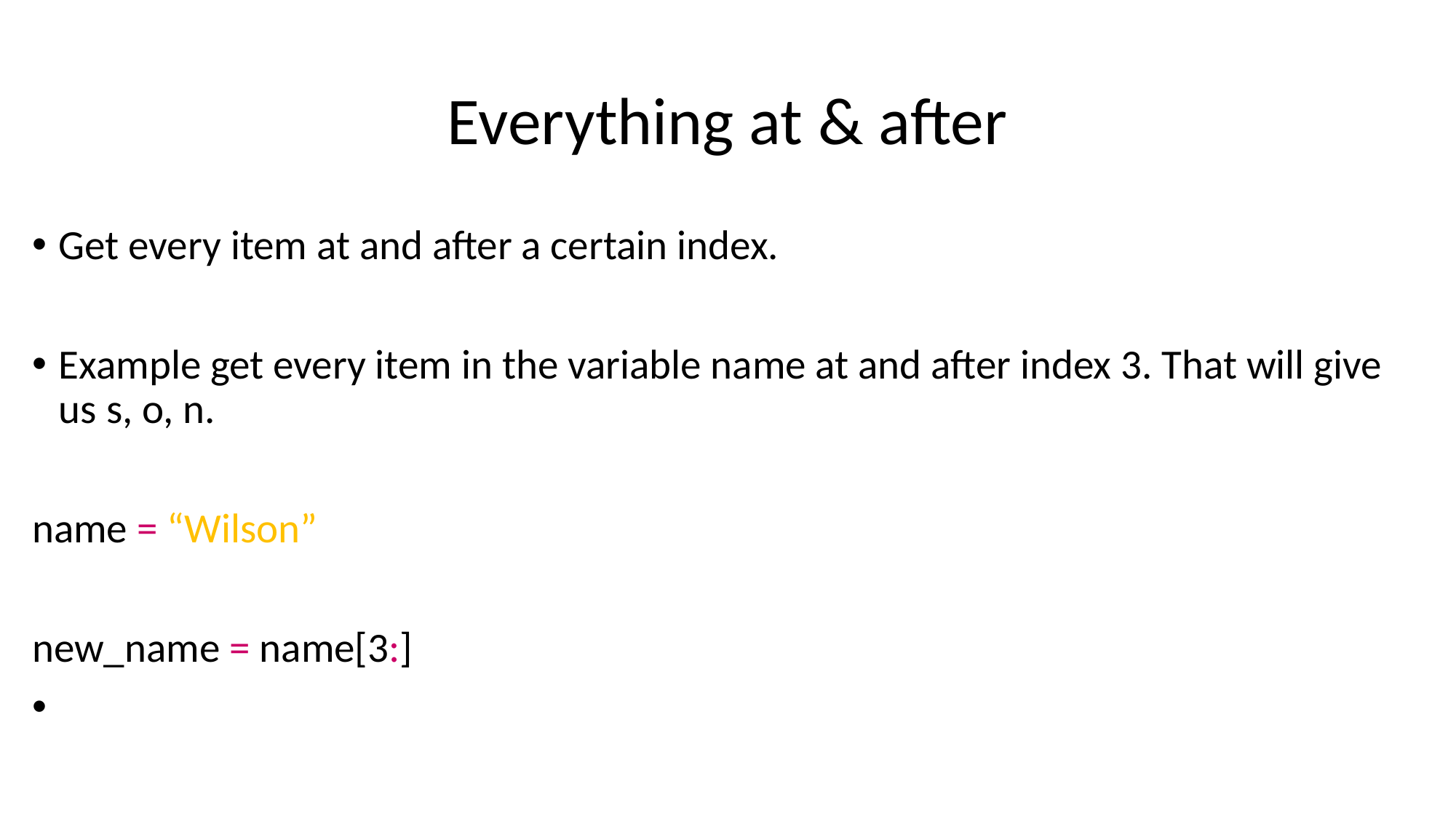

# Everything at & after
Get every item at and after a certain index.

Example get every item in the variable name at and after index 3. That will give us s, o, n.

name = “Wilson”

new_name = name[3:]